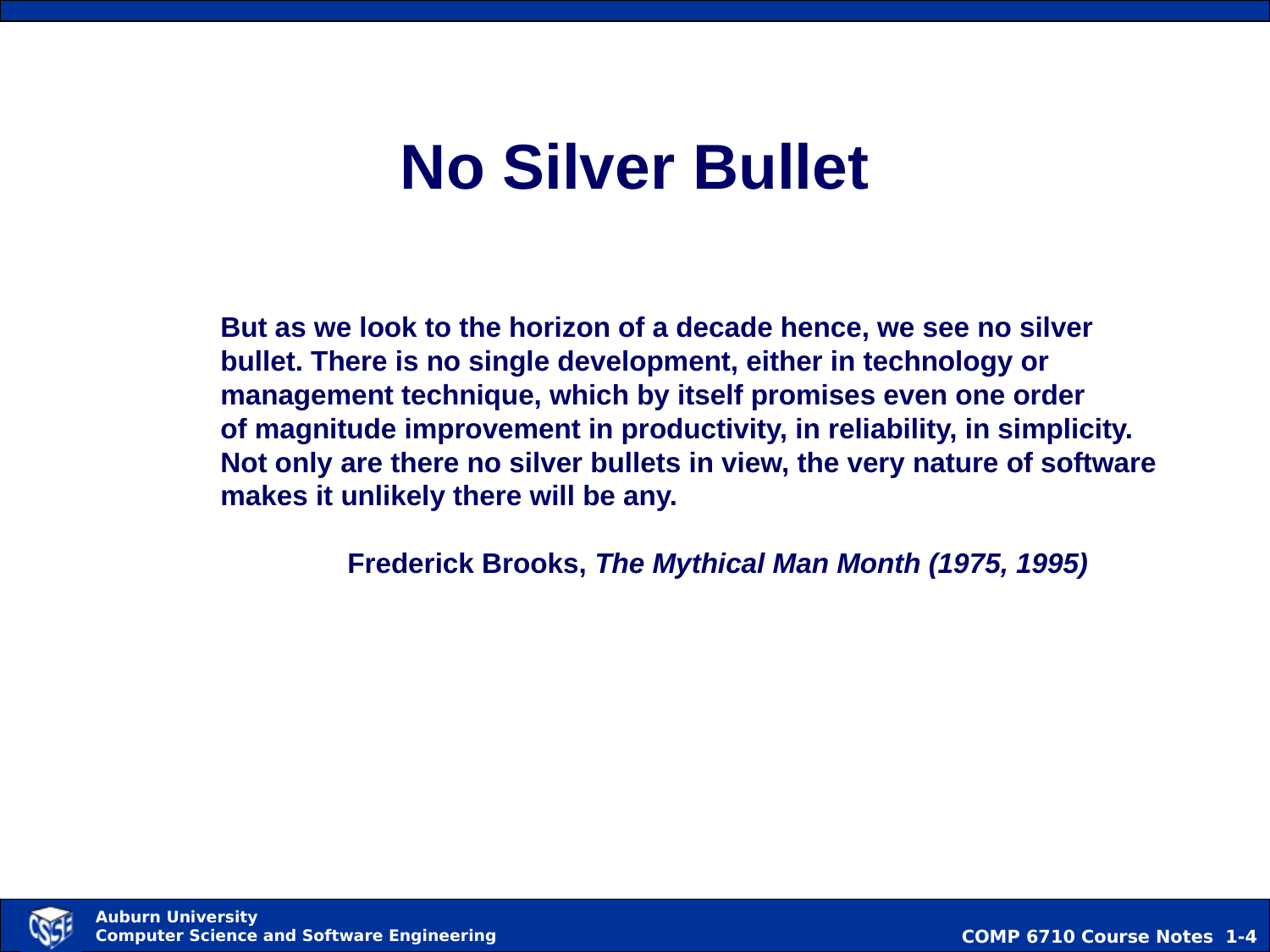

No Silver Bullet
But as we look to the horizon of a decade hence, we see no silver
bullet. There is no single development, either in technology or
management technique, which by itself promises even one order
of magnitude improvement in productivity, in reliability, in simplicity.
Not only are there no silver bullets in view, the very nature of software
makes it unlikely there will be any.

	Frederick Brooks, The Mythical Man Month (1975, 1995)